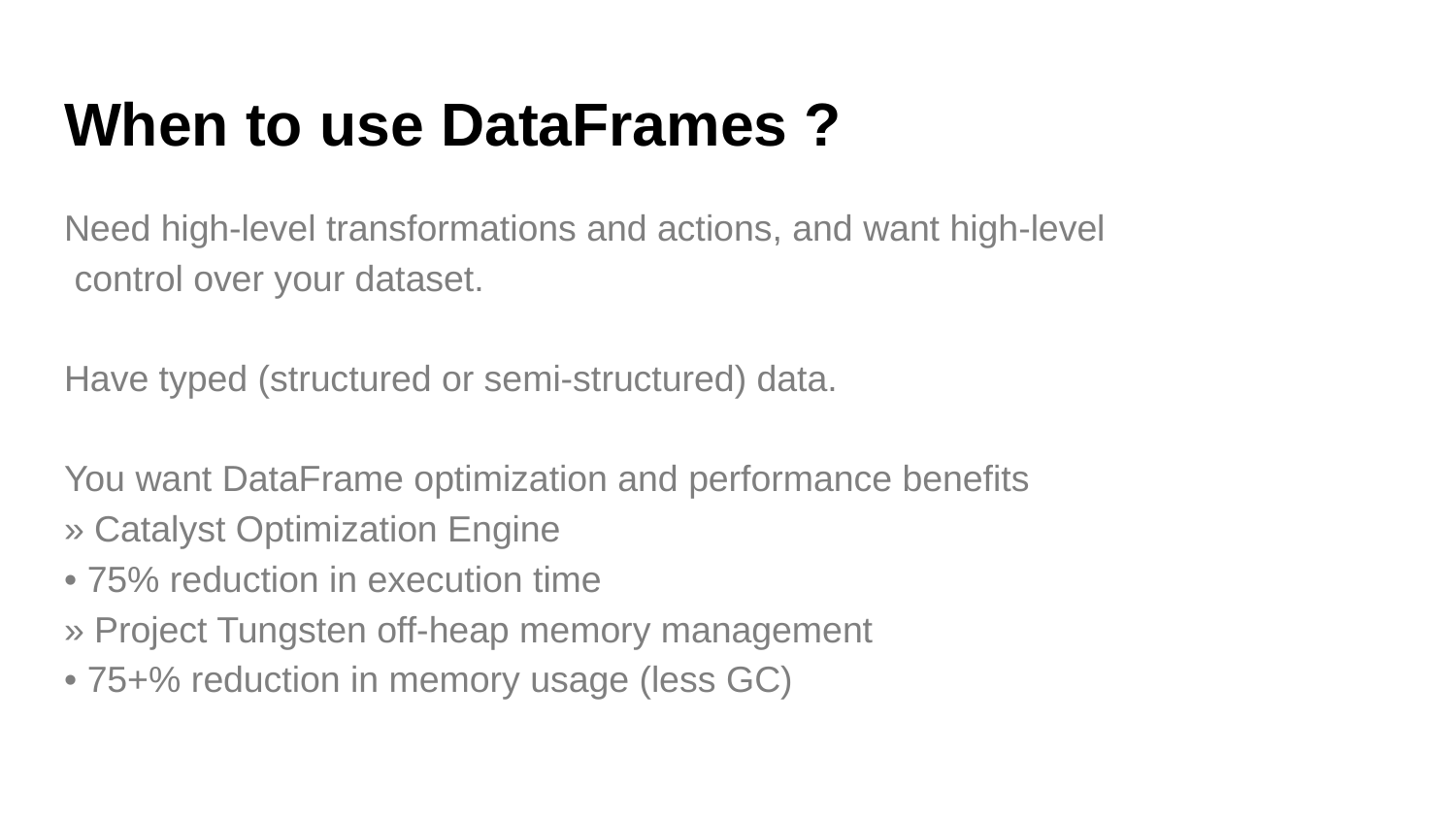

# When to use DataFrames ?
Need high-level transformations and actions, and want high-level
 control over your dataset.

Have typed (structured or semi-structured) data.

You want DataFrame optimization and performance benefits
» Catalyst Optimization Engine
• 75% reduction in execution time
» Project Tungsten off-heap memory management
• 75+% reduction in memory usage (less GC)